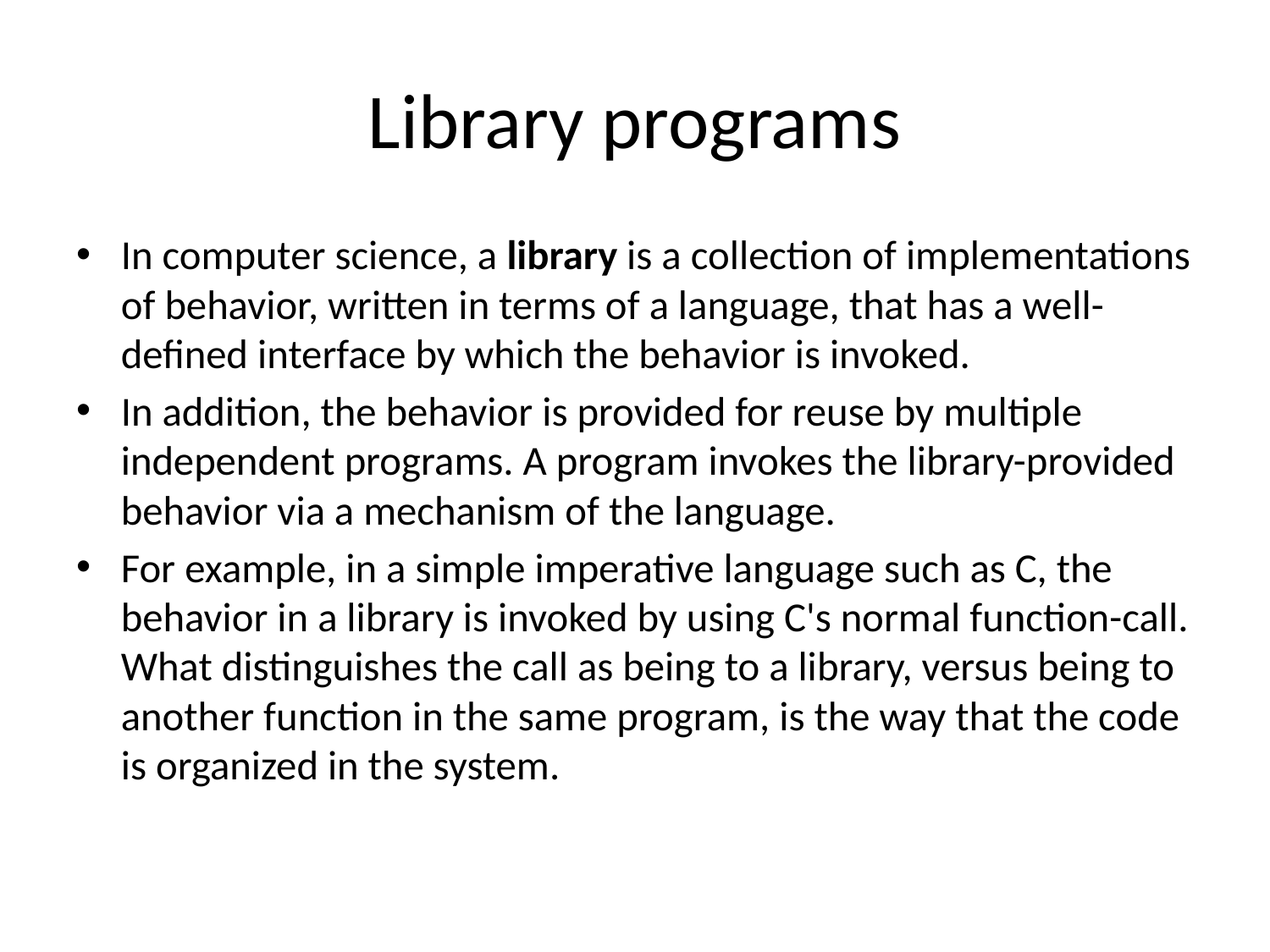

# Library programs
In computer science, a library is a collection of implementations of behavior, written in terms of a language, that has a well-defined interface by which the behavior is invoked.
In addition, the behavior is provided for reuse by multiple independent programs. A program invokes the library-provided behavior via a mechanism of the language.
For example, in a simple imperative language such as C, the behavior in a library is invoked by using C's normal function-call. What distinguishes the call as being to a library, versus being to another function in the same program, is the way that the code is organized in the system.